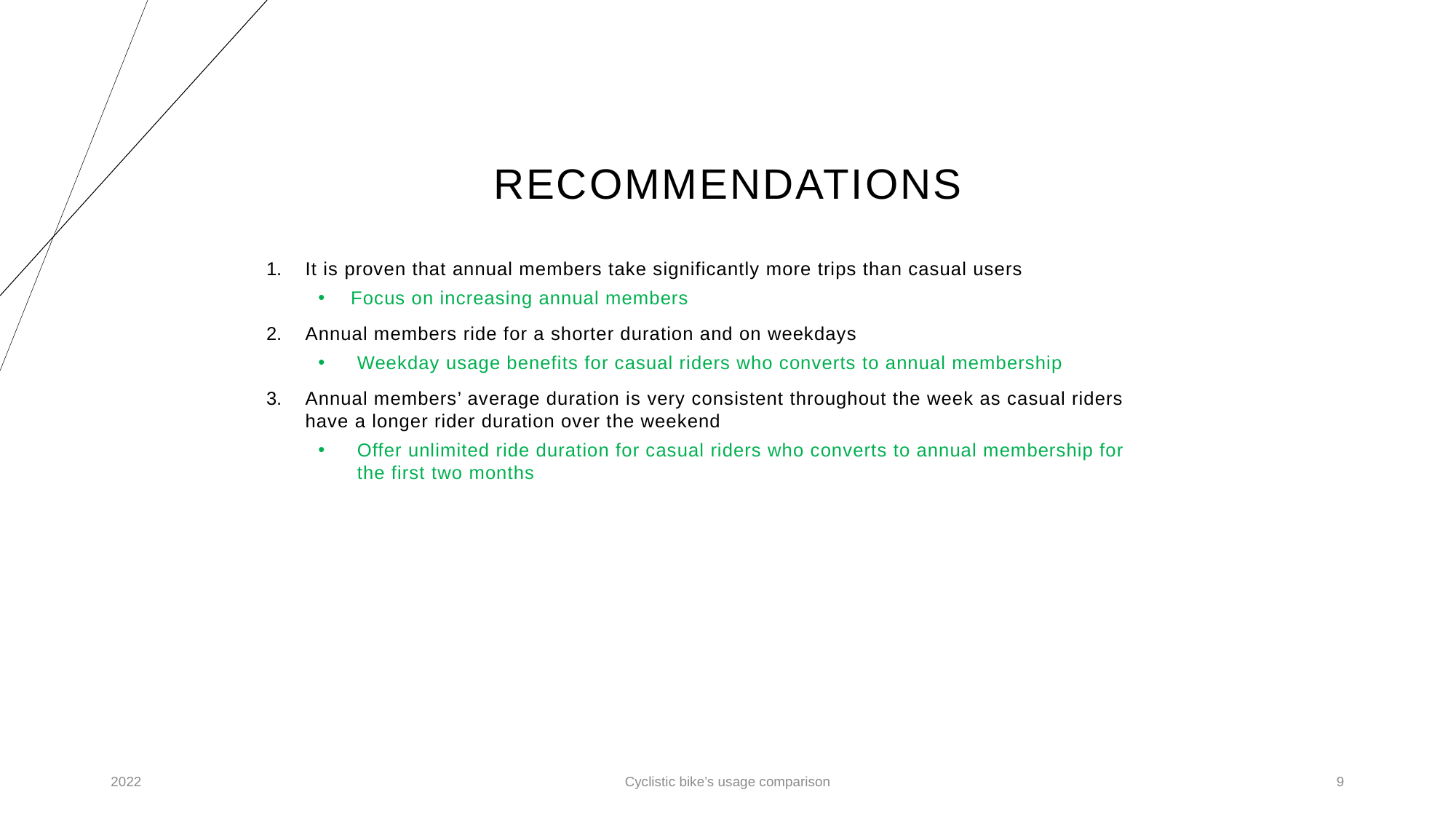

# Recommendations
It is proven that annual members take significantly more trips than casual users
Focus on increasing annual members
Annual members ride for a shorter duration and on weekdays
Weekday usage benefits for casual riders who converts to annual membership
Annual members’ average duration is very consistent throughout the week as casual riders have a longer rider duration over the weekend
Offer unlimited ride duration for casual riders who converts to annual membership for the first two months
2022
Cyclistic bike’s usage comparison
9